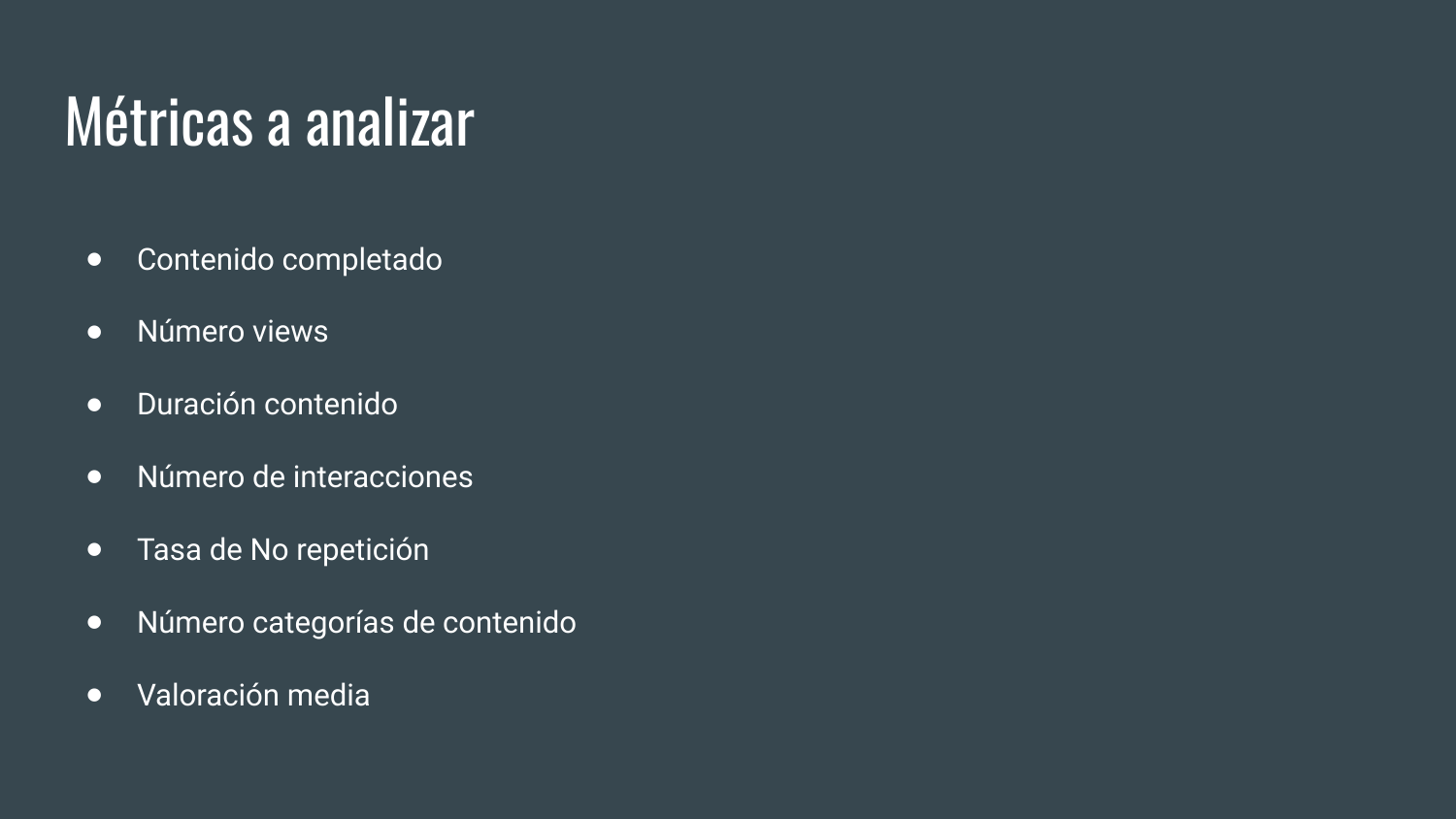

# Métricas a analizar
Contenido completado

Número views

Duración contenido

Número de interacciones

Tasa de No repetición

Número categorías de contenido

Valoración media